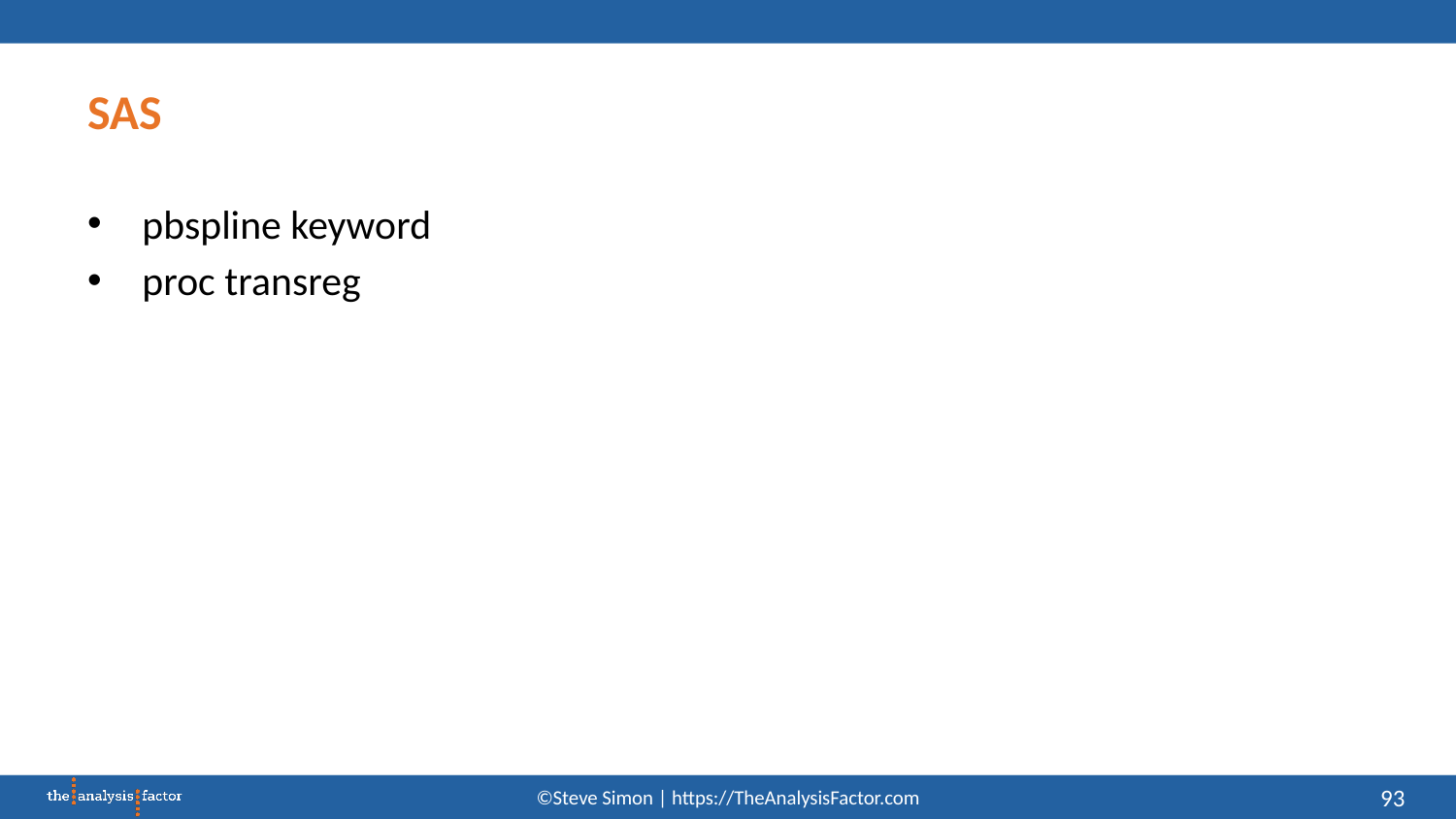

# SAS
pbspline keyword
proc transreg
93
©Steve Simon | https://TheAnalysisFactor.com